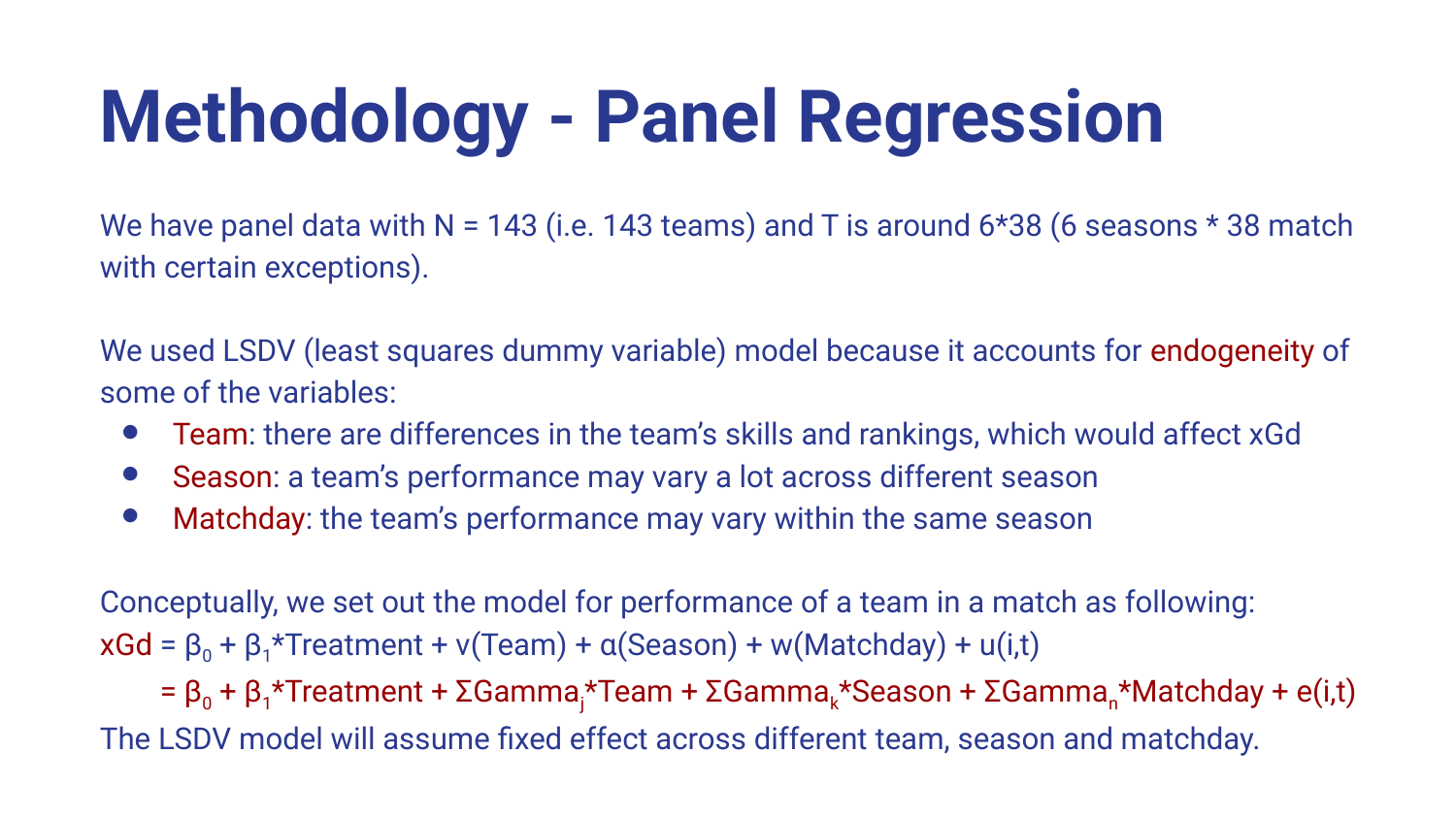

Methodology - Panel Regression
We have panel data with N = 143 (i.e. 143 teams) and T is around 6*38 (6 seasons * 38 match with certain exceptions).

We used LSDV (least squares dummy variable) model because it accounts for endogeneity of some of the variables:
Team: there are differences in the team’s skills and rankings, which would affect xGd
Season: a team’s performance may vary a lot across different season
Matchday: the team’s performance may vary within the same season

Conceptually, we set out the model for performance of a team in a match as following:
xGd = β0 + β1*Treatment + v(Team) + α(Season) + w(Matchday) + u(i,t)
        = β0 + β1*Treatment + ΣGammaj*Team + ΣGammak*Season + ΣGamman*Matchday + e(i,t)
The LSDV model will assume fixed effect across different team, season and matchday.